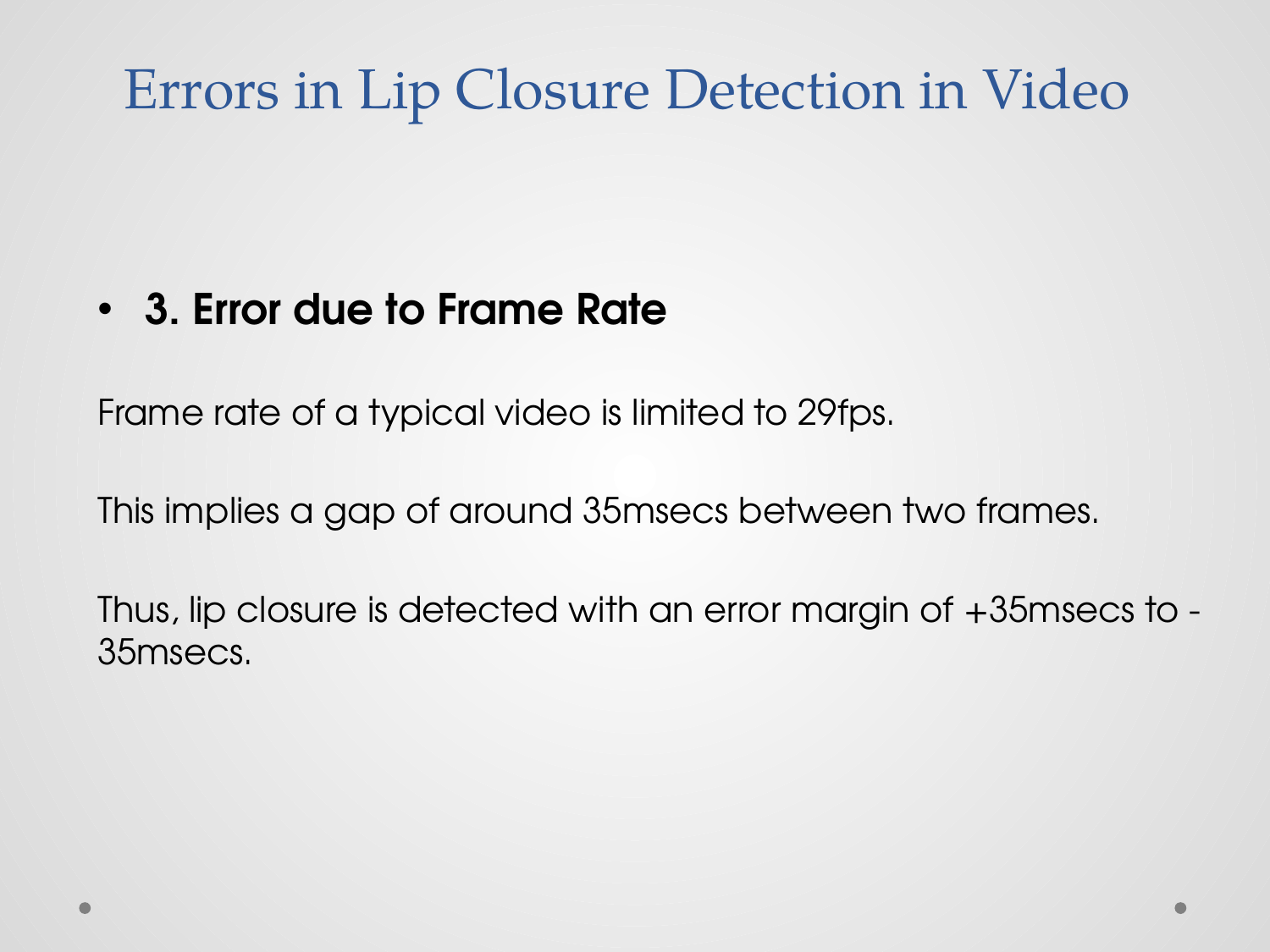

Errors in Lip Closure Detection in Video
3. Error due to Frame Rate

Frame rate of a typical video is limited to 29fps.

This implies a gap of around 35msecs between two frames.

Thus, lip closure is detected with an error margin of +35msecs to -35msecs.